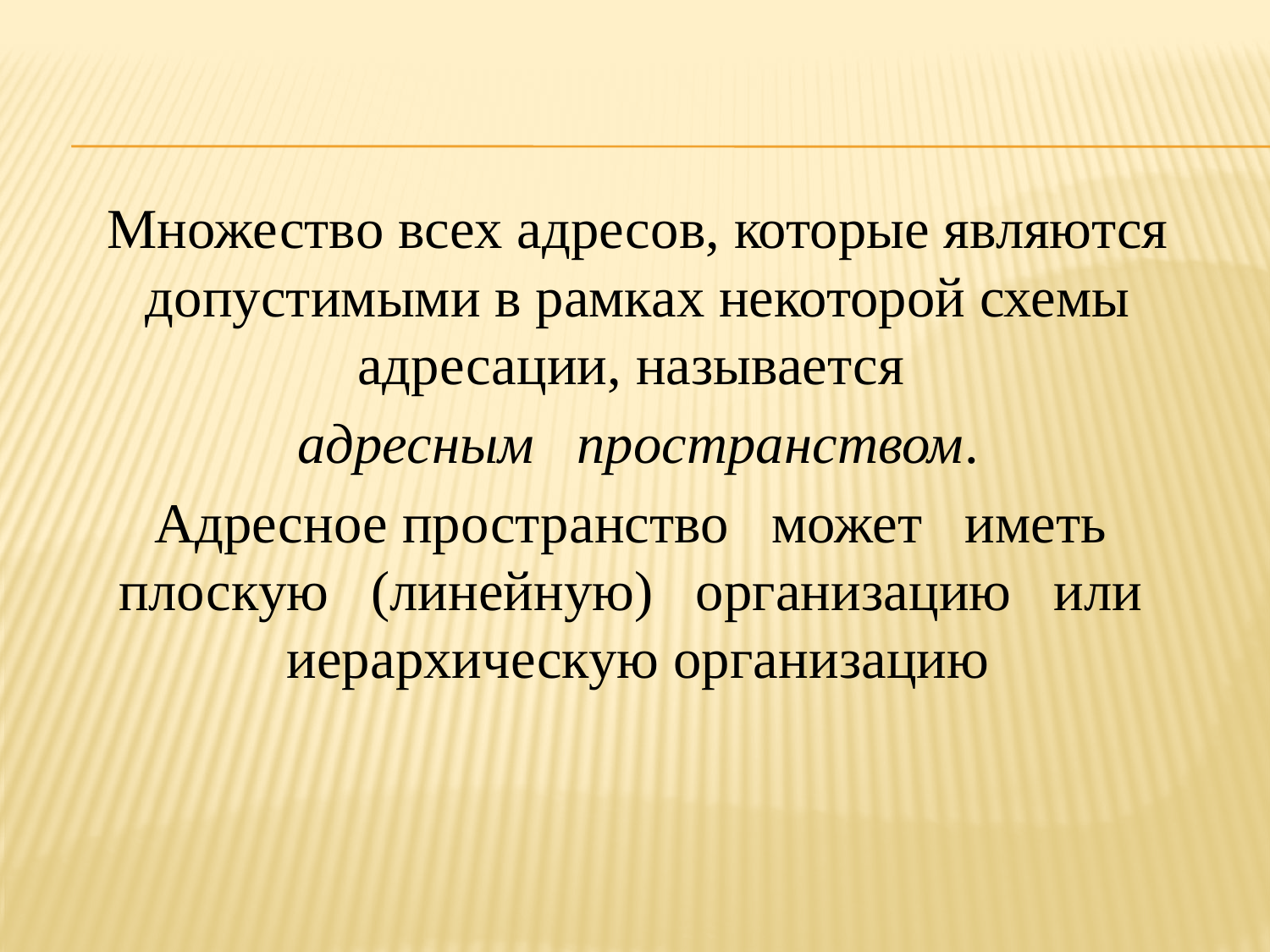

Множество всех адресов, которые являются допустимыми в рамках некоторой схемы адресации, называется
адресным   пространством.
Адресное пространство   может   иметь  плоскую   (линейную)   организацию   или  иерархическую организацию